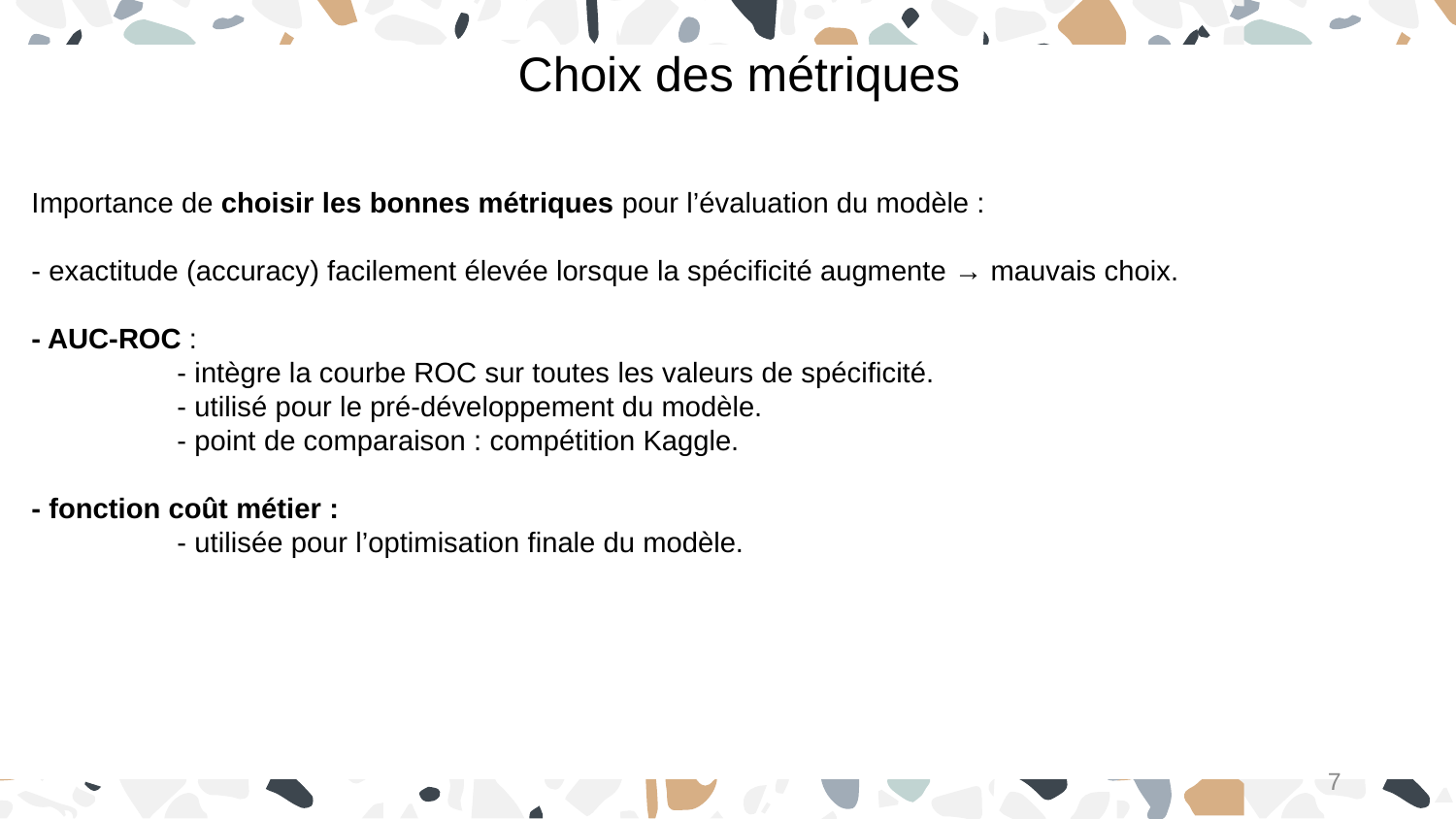

Choix des métriques

Importance de choisir les bonnes métriques pour l’évaluation du modèle :

- exactitude (accuracy) facilement élevée lorsque la spécificité augmente → mauvais choix.

- AUC-ROC :
	- intègre la courbe ROC sur toutes les valeurs de spécificité.
	- utilisé pour le pré-développement du modèle.
	- point de comparaison : compétition Kaggle.

- fonction coût métier :
	- utilisée pour l’optimisation finale du modèle.
7